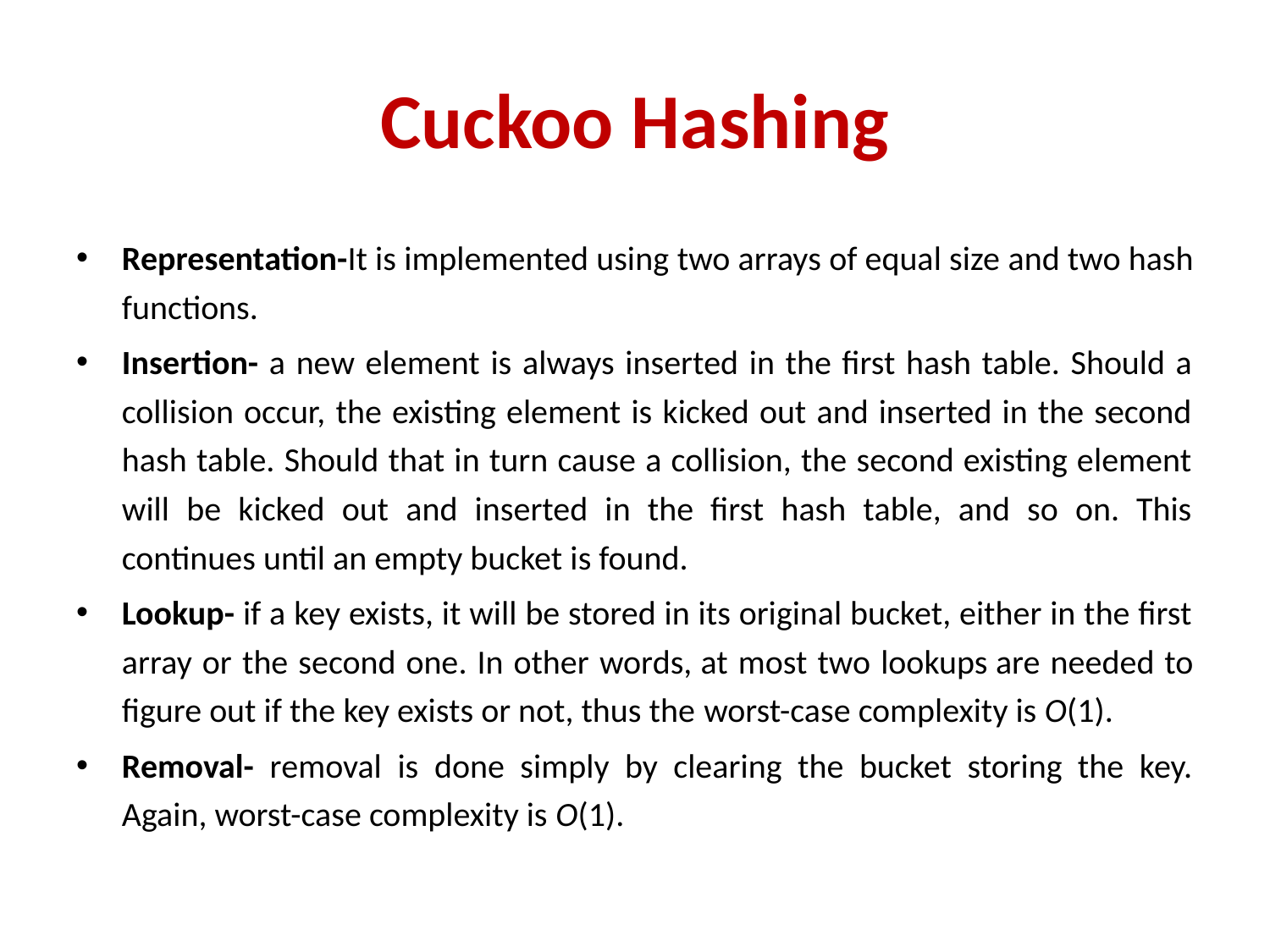

# Cuckoo Hashing
Representation-It is implemented using two arrays of equal size and two hash functions.
Insertion- a new element is always inserted in the first hash table. Should a collision occur, the existing element is kicked out and inserted in the second hash table. Should that in turn cause a collision, the second existing element will be kicked out and inserted in the first hash table, and so on. This continues until an empty bucket is found.
Lookup- if a key exists, it will be stored in its original bucket, either in the first array or the second one. In other words, at most two lookups are needed to figure out if the key exists or not, thus the worst-case complexity is O(1).
Removal- removal is done simply by clearing the bucket storing the key. Again, worst-case complexity is O(1).